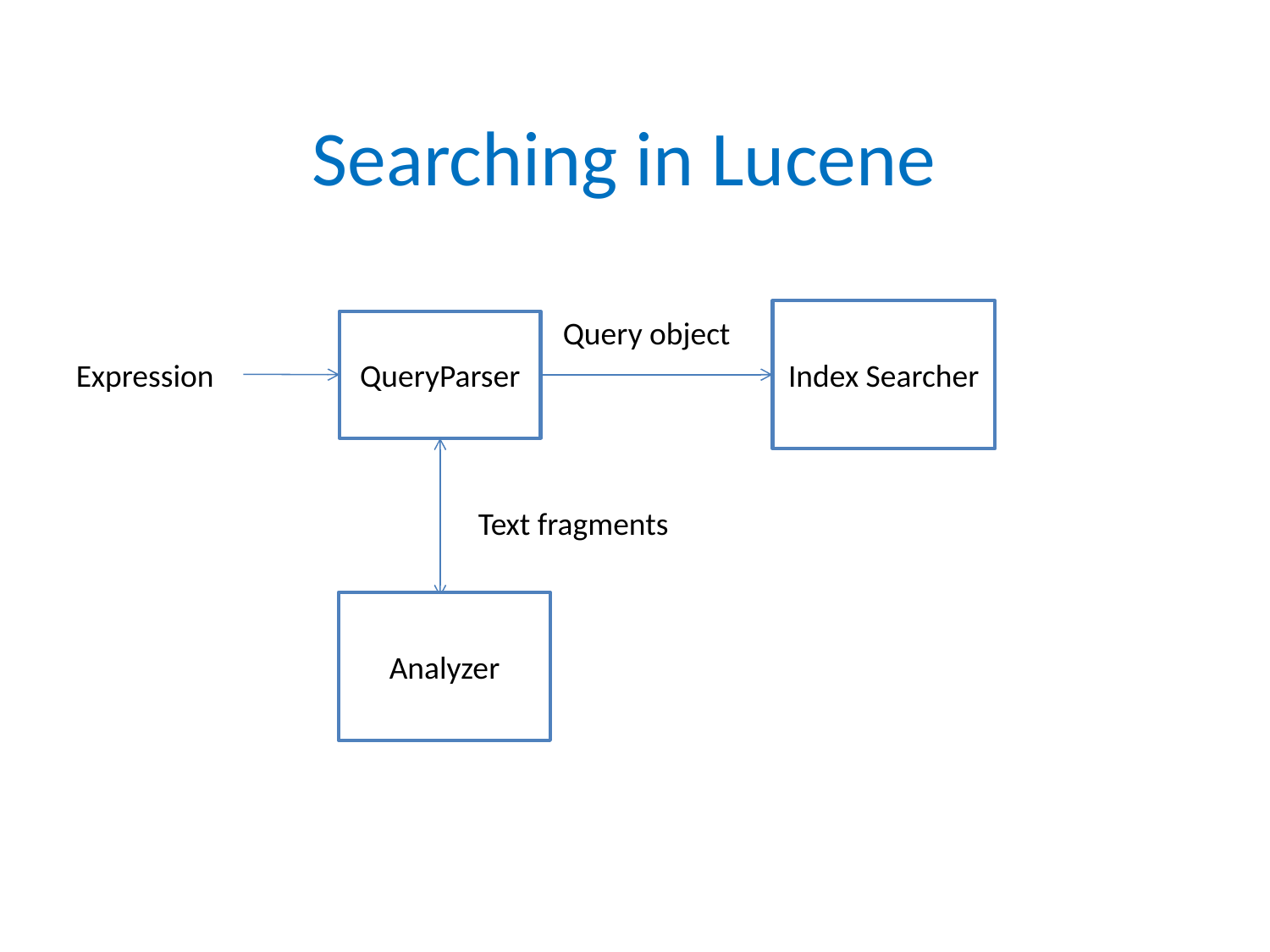

# Searching in Lucene
Index Searcher
Query object
QueryParser
Expression
Text fragments
Analyzer